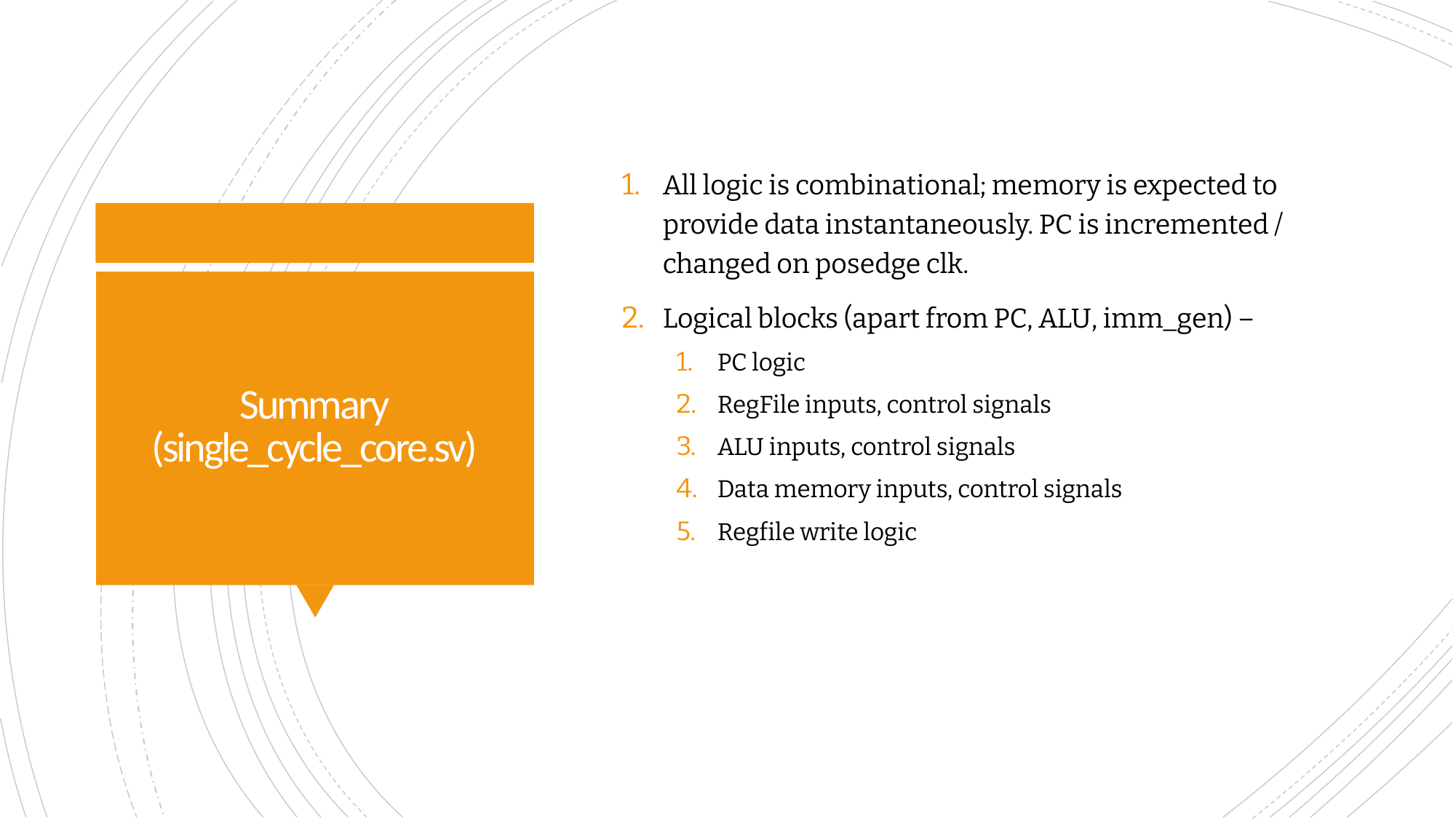

All logic is combinational; memory is expected to provide data instantaneously. PC is incremented / changed on posedge clk.
Logical blocks (apart from PC, ALU, imm_gen) –
PC logic
RegFile inputs, control signals
ALU inputs, control signals
Data memory inputs, control signals
Regfile write logic

# Summary (single_cycle_core.sv)